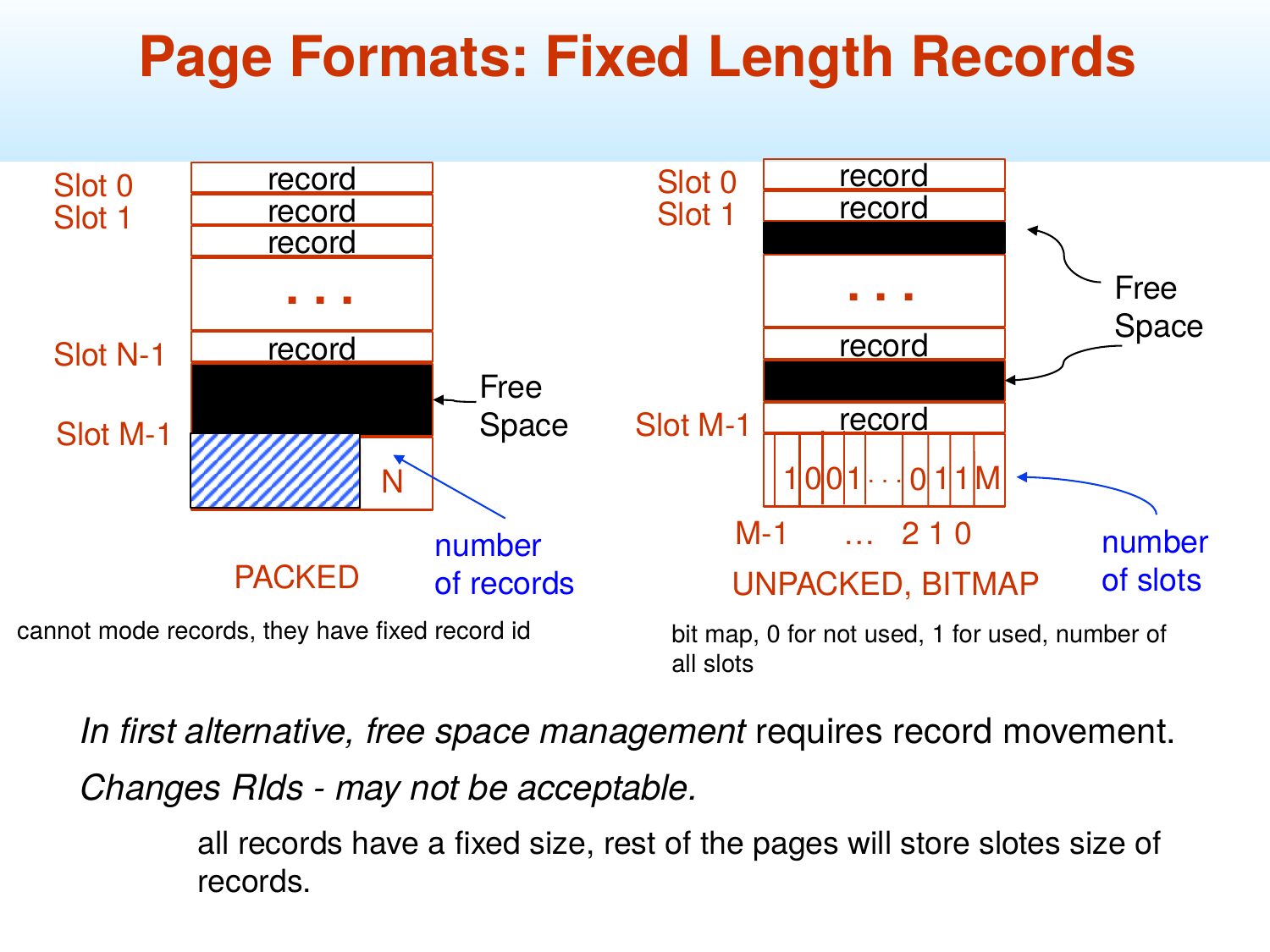

Page Formats: Fixed Length Records
record

Slot 0
record

Slot 1

. . .

Free
Space
record

record

Slot M-1

1
. . .
1
1
M
0
 M-1      …   2 1 0
number
of slots
UNPACKED, BITMAP

0
0
1
record

Slot 0
record

Slot 1
record

. . .

record

Slot N-1
Free
Space

Slot M-1

N
number
of records
PACKED
cannot mode records, they have fixed record id
bit map, 0 for not used, 1 for used, number of all slots
In first alternative, free space management requires record movement.
Changes RIds - may not be acceptable.
all records have a fixed size, rest of the pages will store slotes size of records.